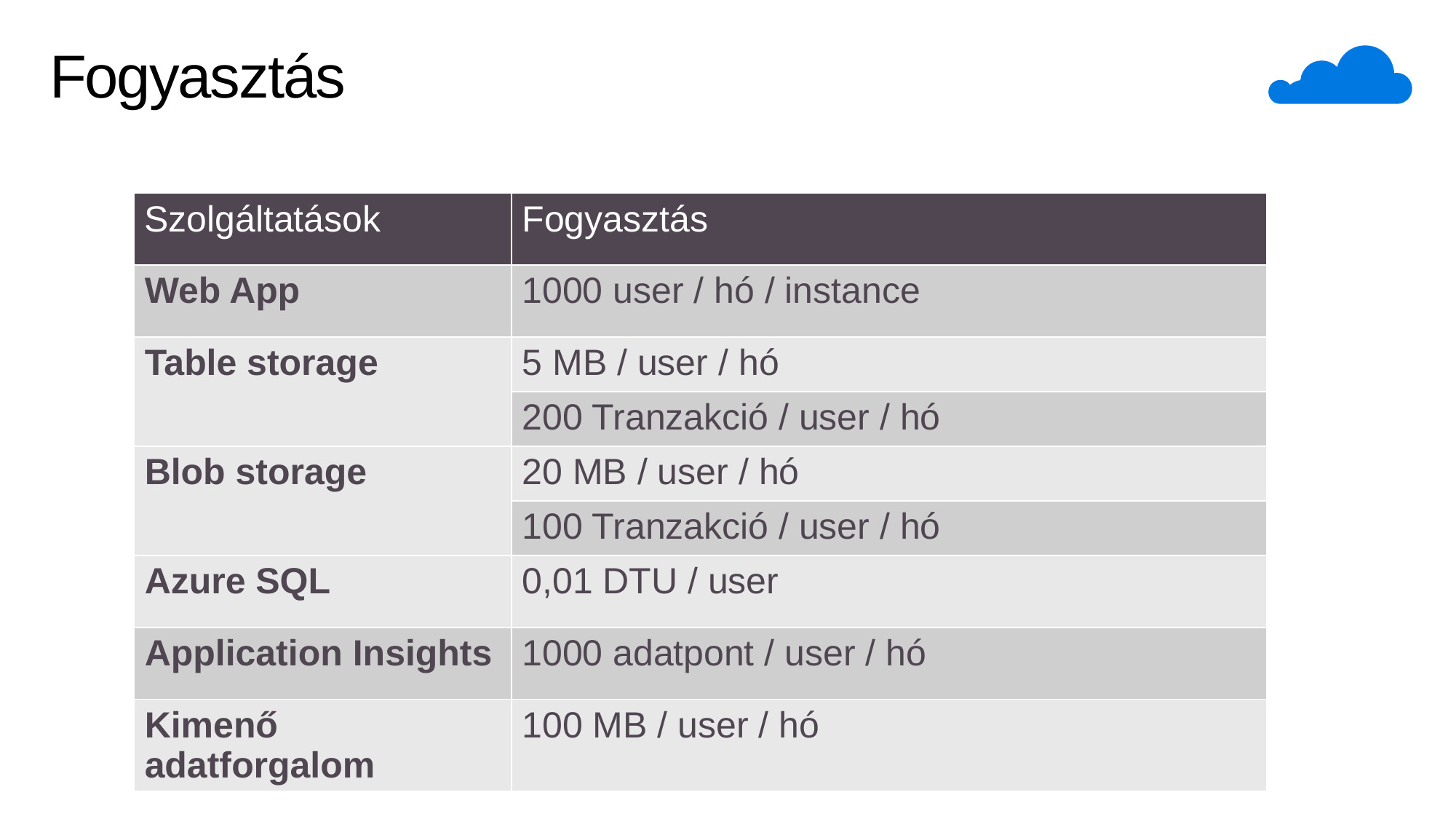

# Fogyasztás
| Szolgáltatások | Fogyasztás |
| --- | --- |
| Web App | 1000 user / hó / instance |
| Table storage | 5 MB / user / hó |
|  | 200 Tranzakció / user / hó |
| Blob storage | 20 MB / user / hó |
|  | 100 Tranzakció / user / hó |
| Azure SQL | 0,01 DTU / user |
| Application Insights | 1000 adatpont / user / hó |
| Kimenő adatforgalom | 100 MB / user / hó |